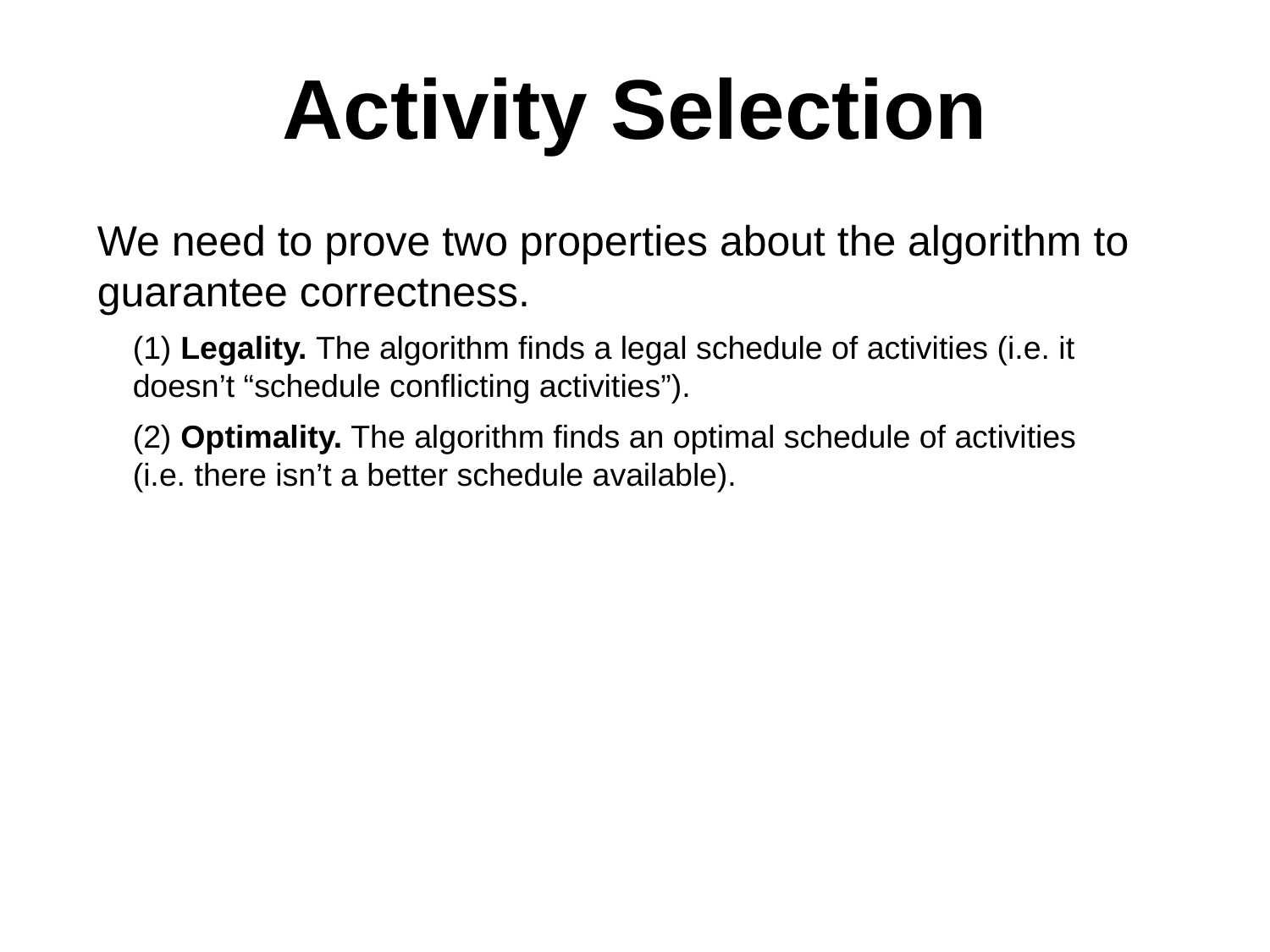

Activity Selection
We need to prove two properties about the algorithm to guarantee correctness.

    (1) Legality. The algorithm finds a legal schedule of activities (i.e. it
    doesn’t “schedule conflicting activities”).

    (2) Optimality. The algorithm finds an optimal schedule of activities
    (i.e. there isn’t a better schedule available).